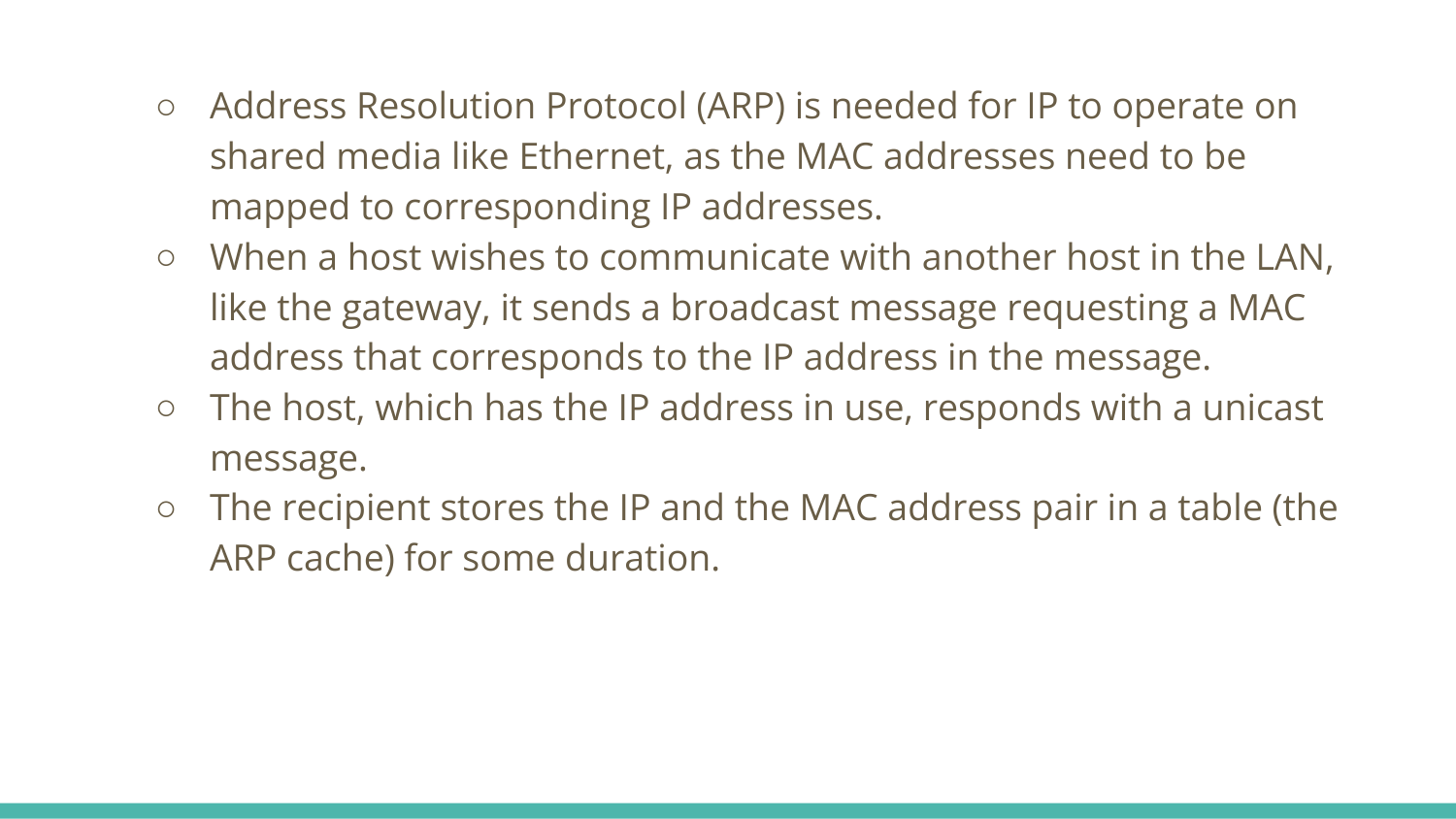

Address Resolution Protocol (ARP) is needed for IP to operate on shared media like Ethernet, as the MAC addresses need to be mapped to corresponding IP addresses.
When a host wishes to communicate with another host in the LAN, like the gateway, it sends a broadcast message requesting a MAC address that corresponds to the IP address in the message.
The host, which has the IP address in use, responds with a unicast message.
The recipient stores the IP and the MAC address pair in a table (the ARP cache) for some duration.